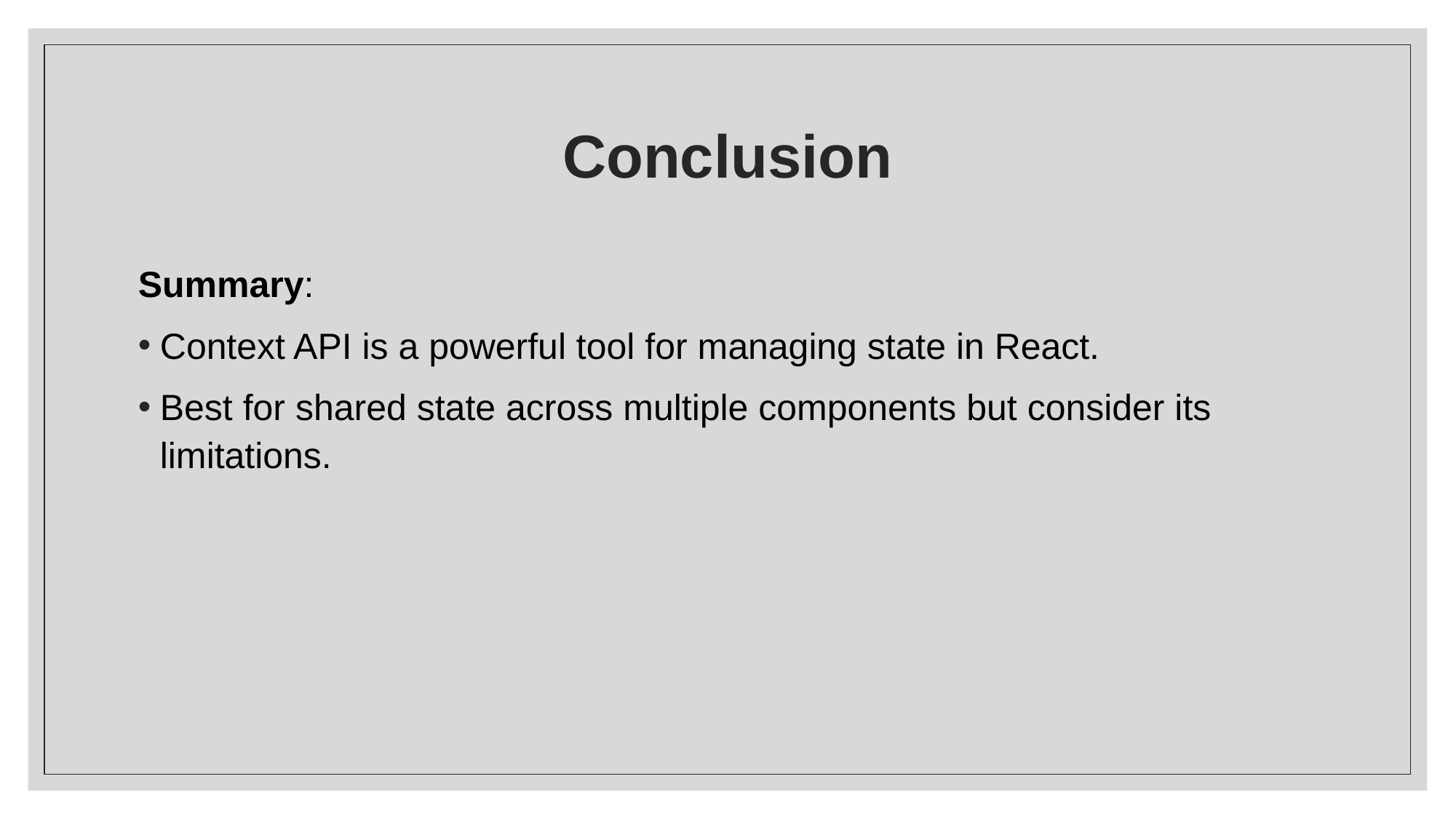

# Conclusion
Summary:
Context API is a powerful tool for managing state in React.
Best for shared state across multiple components but consider its limitations.